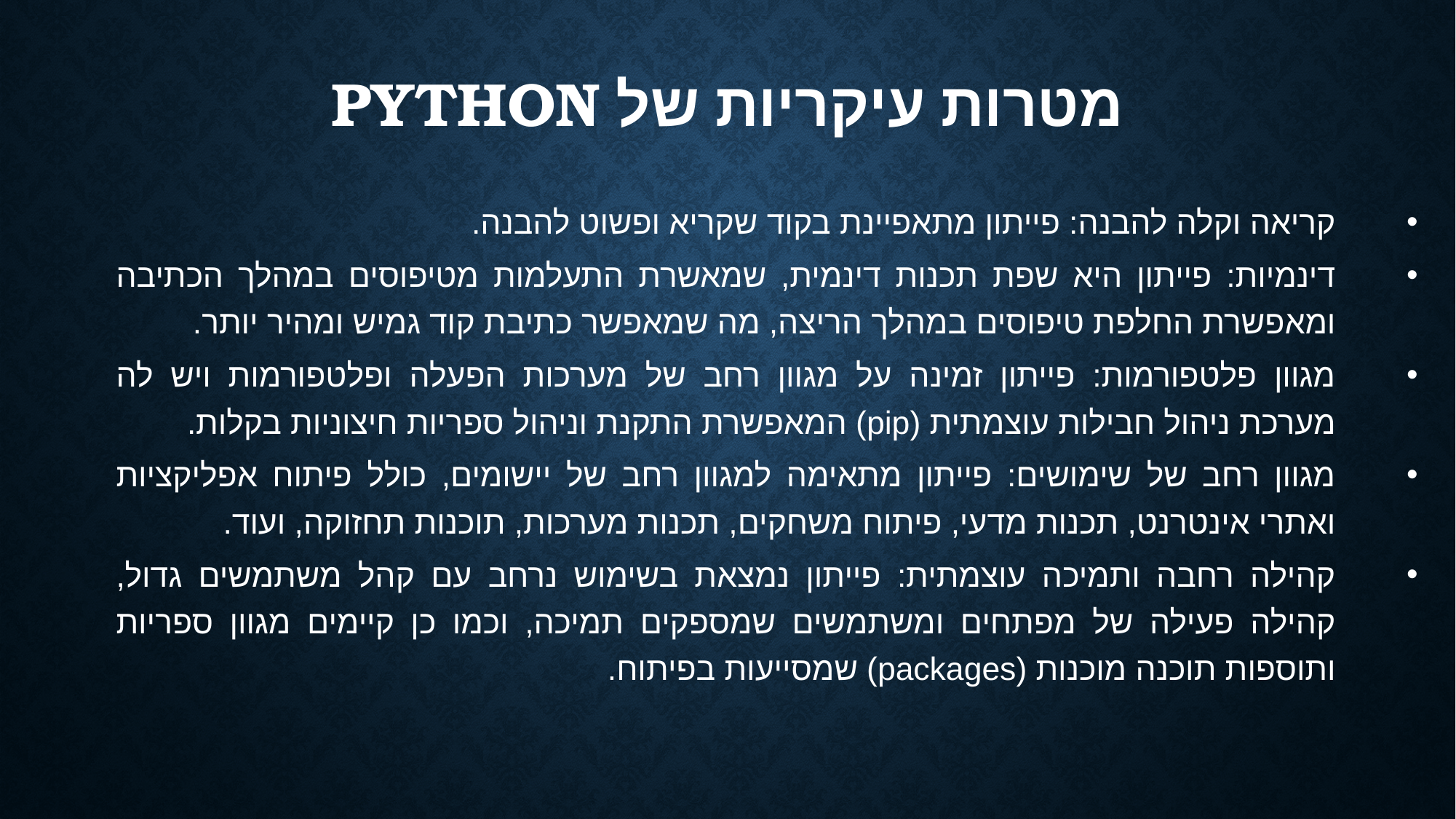

# מטרות עיקריות של python
קריאה וקלה להבנה: פייתון מתאפיינת בקוד שקריא ופשוט להבנה.
דינמיות: פייתון היא שפת תכנות דינמית, שמאשרת התעלמות מטיפוסים במהלך הכתיבה ומאפשרת החלפת טיפוסים במהלך הריצה, מה שמאפשר כתיבת קוד גמיש ומהיר יותר.
מגוון פלטפורמות: פייתון זמינה על מגוון רחב של מערכות הפעלה ופלטפורמות ויש לה מערכת ניהול חבילות עוצמתית (pip) המאפשרת התקנת וניהול ספריות חיצוניות בקלות.
מגוון רחב של שימושים: פייתון מתאימה למגוון רחב של יישומים, כולל פיתוח אפליקציות ואתרי אינטרנט, תכנות מדעי, פיתוח משחקים, תכנות מערכות, תוכנות תחזוקה, ועוד.
קהילה רחבה ותמיכה עוצמתית: פייתון נמצאת בשימוש נרחב עם קהל משתמשים גדול, קהילה פעילה של מפתחים ומשתמשים שמספקים תמיכה, וכמו כן קיימים מגוון ספריות ותוספות תוכנה מוכנות (packages) שמסייעות בפיתוח.